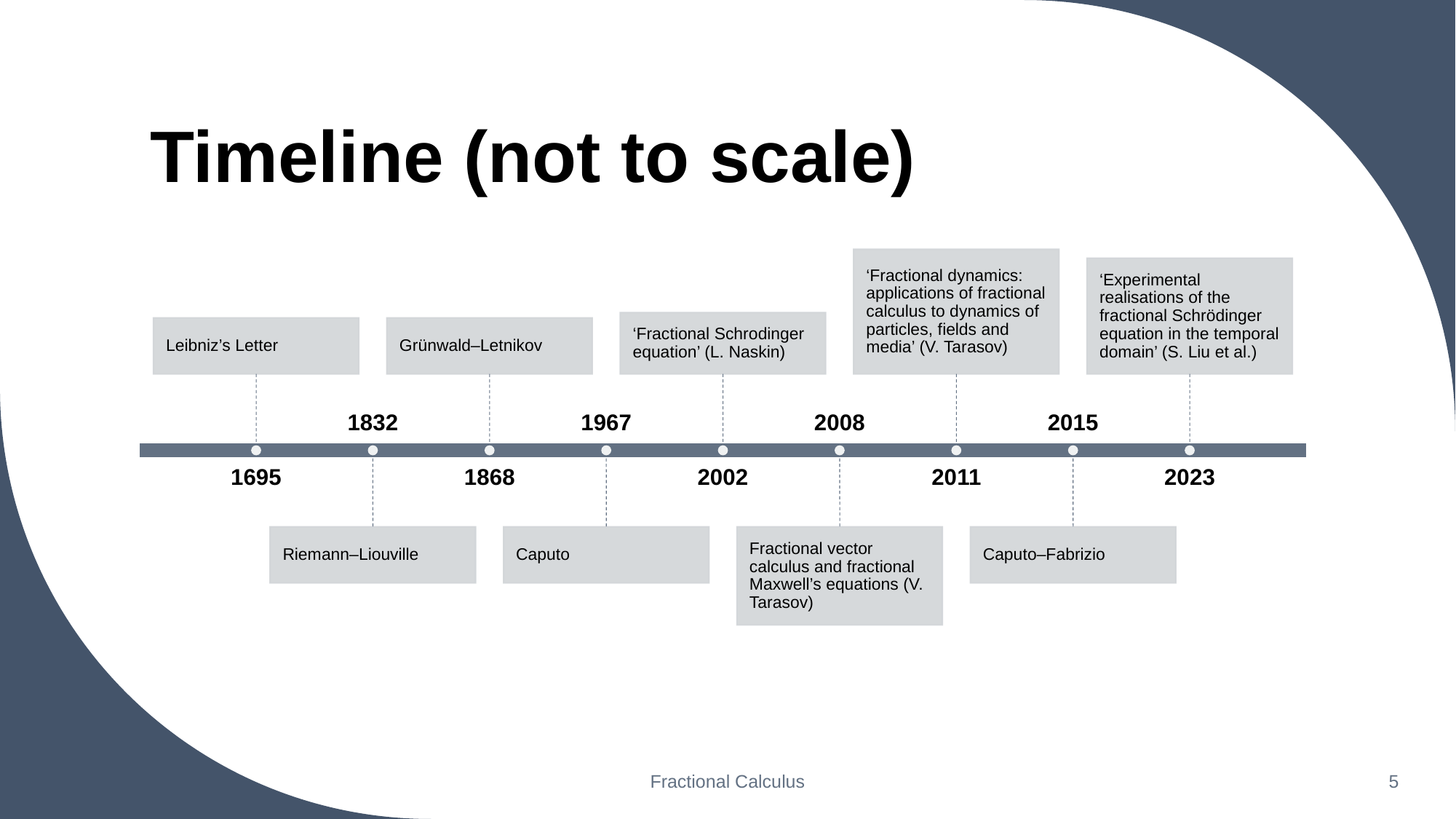

# Timeline (not to scale)
1695
Leibniz’s Letter
1832
Riemann–Liouville
1868
Grünwald–Letnikov
1967
Caputo
2002
‘Fractional Schrodinger equation’ (L. Naskin)
2008
Fractional vector calculus and fractional Maxwell’s equations (V. Tarasov)
2011
‘Fractional dynamics: applications of fractional calculus to dynamics of particles, fields and media’ (V. Tarasov)
2015
Caputo–Fabrizio
2023
‘Experimental realisations of the fractional Schrödinger equation in the temporal domain’ (S. Liu et al.)
Fractional Calculus
5